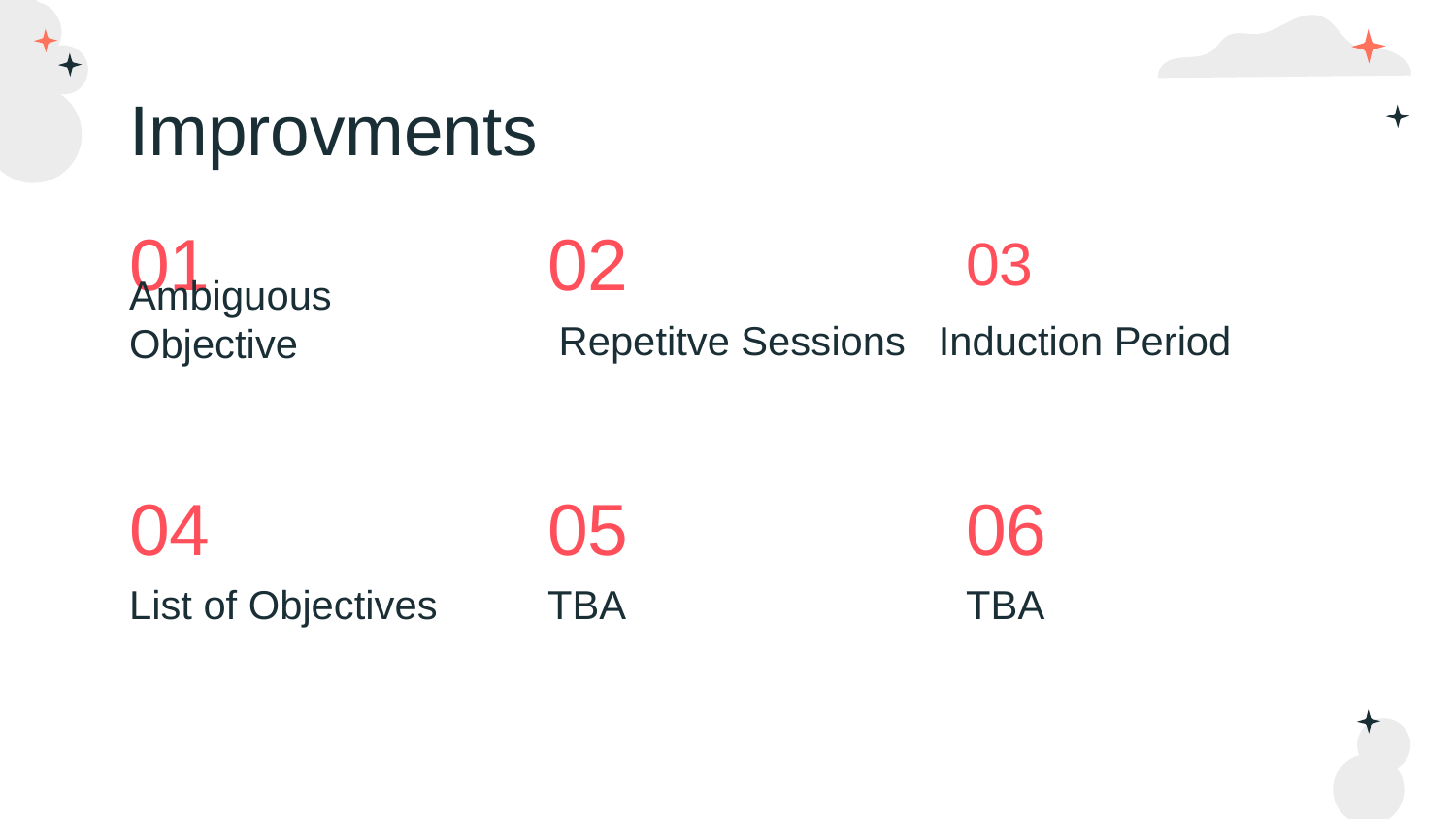

# Improvments
01
02
03
 Repetitve Sessions
Induction Period
Ambiguous Objective
04
05
06
List of Objectives
TBA
TBA